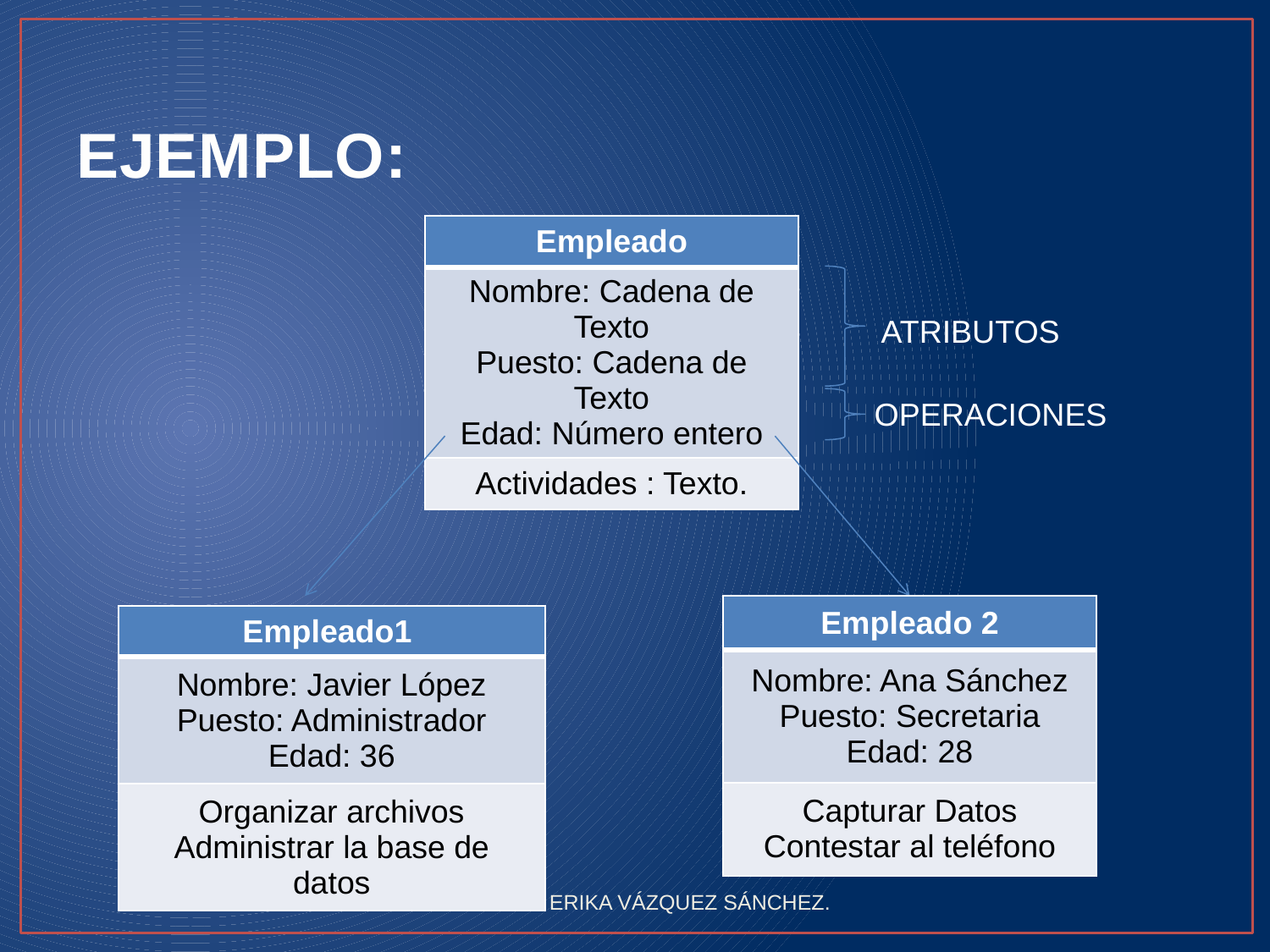

# EJEMPLO:
| Empleado |
| --- |
| Nombre: Cadena de Texto Puesto: Cadena de Texto Edad: Número entero |
| Actividades : Texto. |

ATRIBUTOS

OPERACIONES
| Empleado 2 |
| --- |
| Nombre: Ana Sánchez Puesto: Secretaria Edad: 28 |
| Capturar Datos Contestar al teléfono |
| Empleado1 |
| --- |
| Nombre: Javier López Puesto: Administrador Edad: 36 |
| Organizar archivos Administrar la base de datos |
ING. ALMA ERIKA VÁZQUEZ SÁNCHEZ.